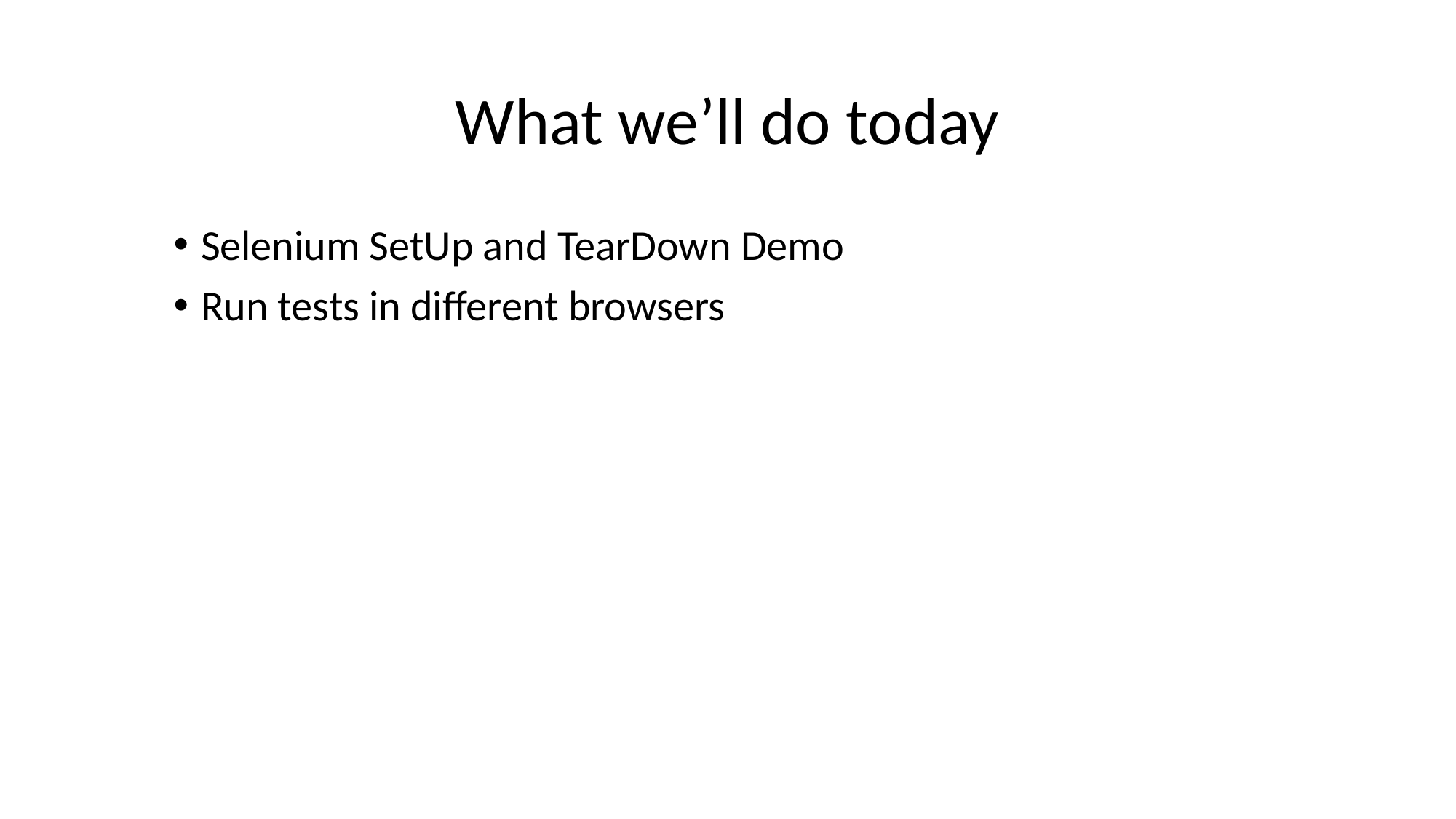

# What we’ll do today
Selenium SetUp and TearDown Demo
Run tests in different browsers